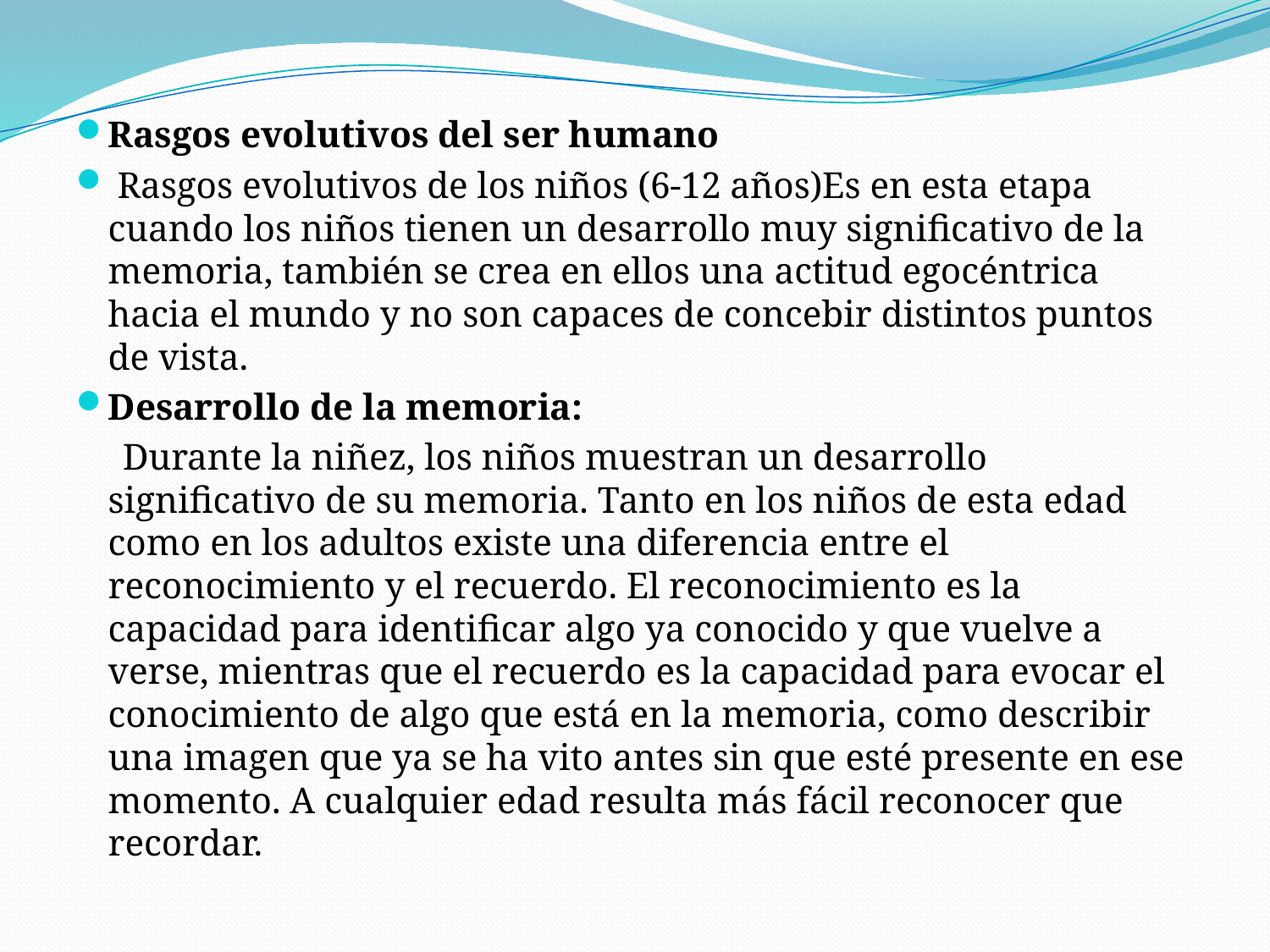

Rasgos evolutivos del ser humano
 Rasgos evolutivos de los niños (6-12 años)Es en esta etapa cuando los niños tienen un desarrollo muy significativo de la memoria, también se crea en ellos una actitud egocéntrica hacia el mundo y no son capaces de concebir distintos puntos de vista.
Desarrollo de la memoria:
     Durante la niñez, los niños muestran un desarrollo significativo de su memoria. Tanto en los niños de esta edad como en los adultos existe una diferencia entre el reconocimiento y el recuerdo. El reconocimiento es la capacidad para identificar algo ya conocido y que vuelve a verse, mientras que el recuerdo es la capacidad para evocar el conocimiento de algo que está en la memoria, como describir una imagen que ya se ha vito antes sin que esté presente en ese momento. A cualquier edad resulta más fácil reconocer que recordar.